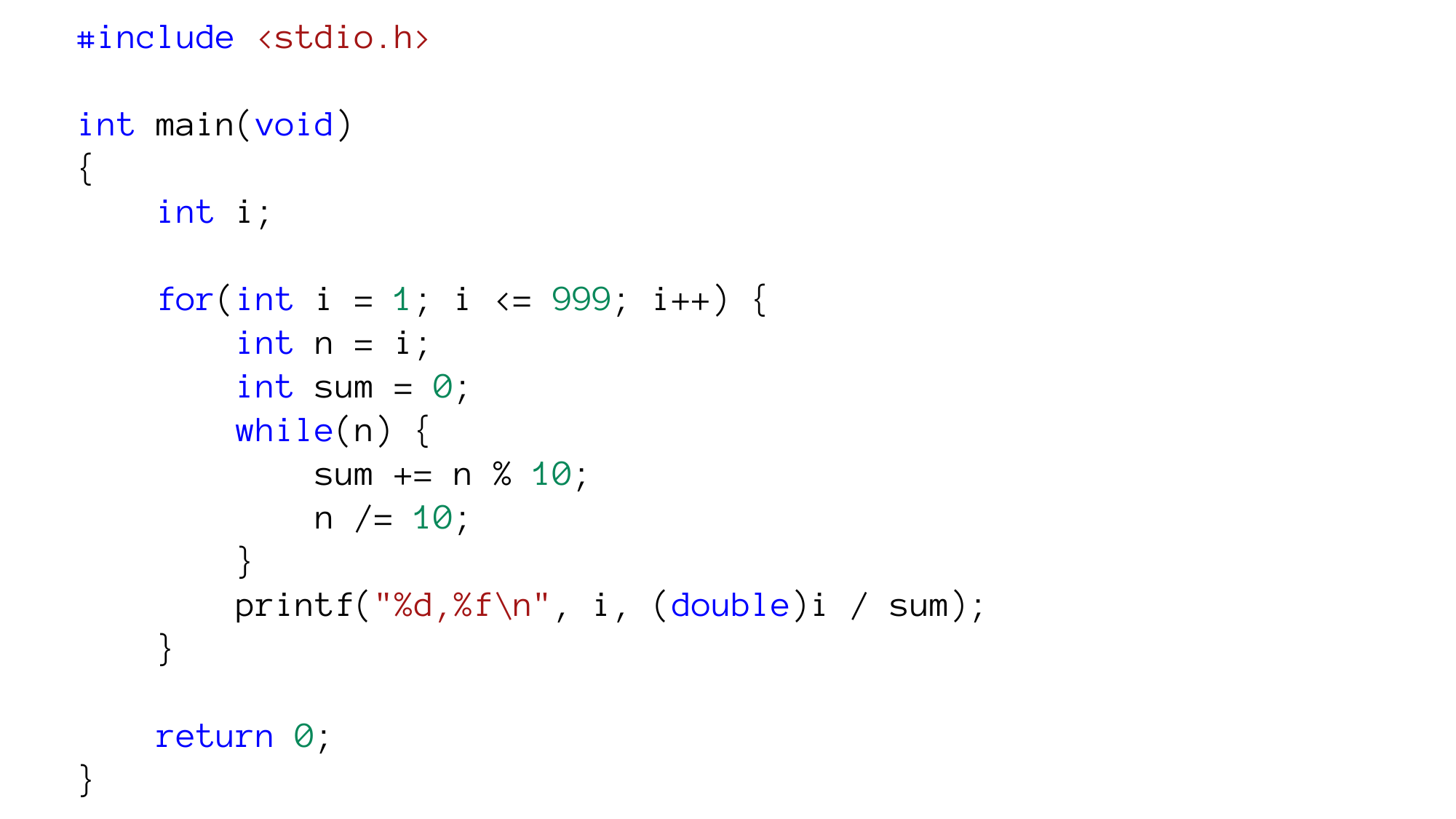

#include <stdio.h>
int main(void)
{
    int i;
    for(int i = 1; i <= 999; i++) {
        int n = i;
        int sum = 0;
        while(n) {
            sum += n % 10;
            n /= 10;
        }
        printf("%d,%f\n", i, (double)i / sum);
    }
    return 0;
}